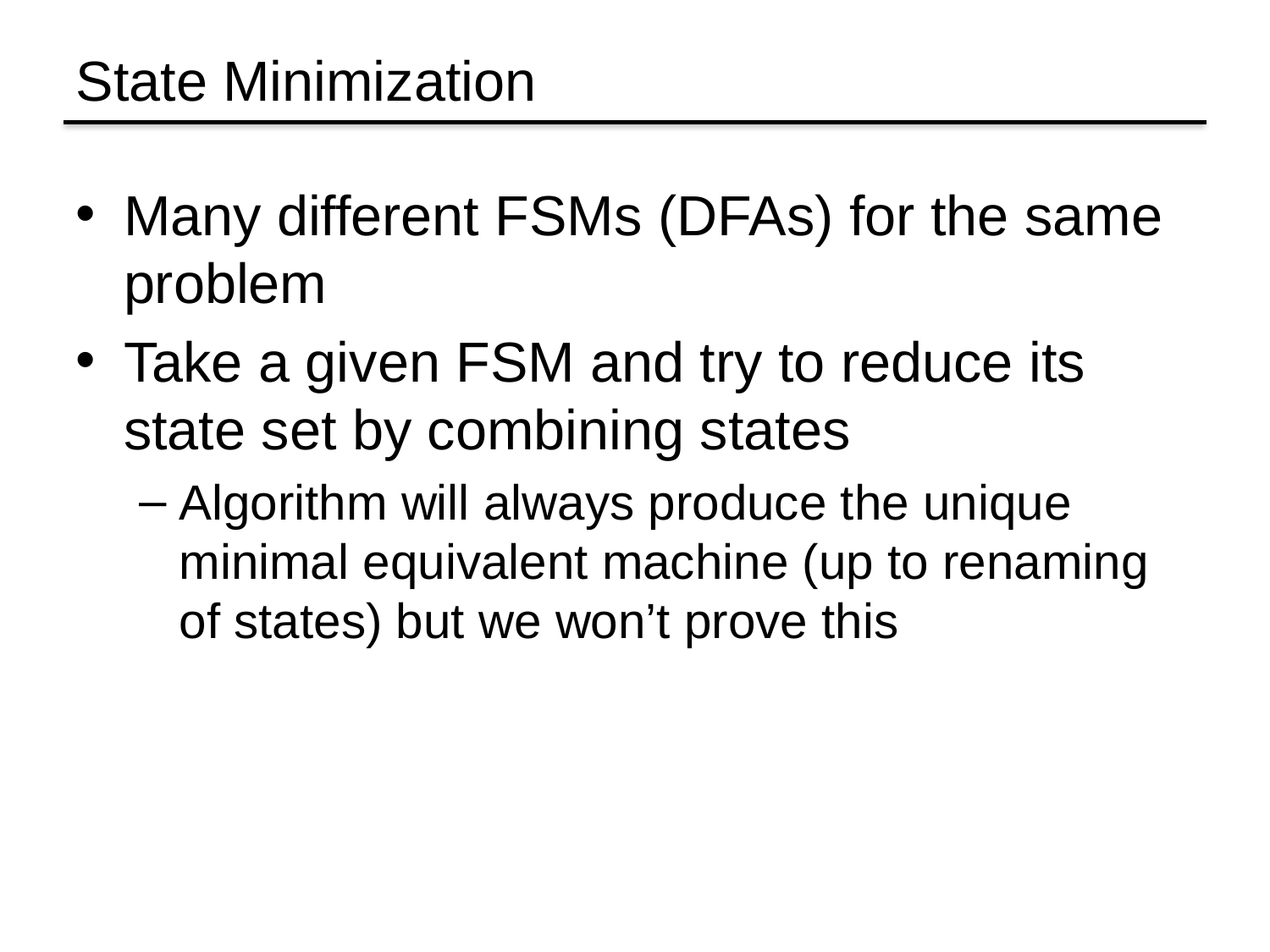

# State Minimization
Many different FSMs (DFAs) for the same problem
Take a given FSM and try to reduce its state set by combining states
Algorithm will always produce the unique minimal equivalent machine (up to renaming of states) but we won’t prove this